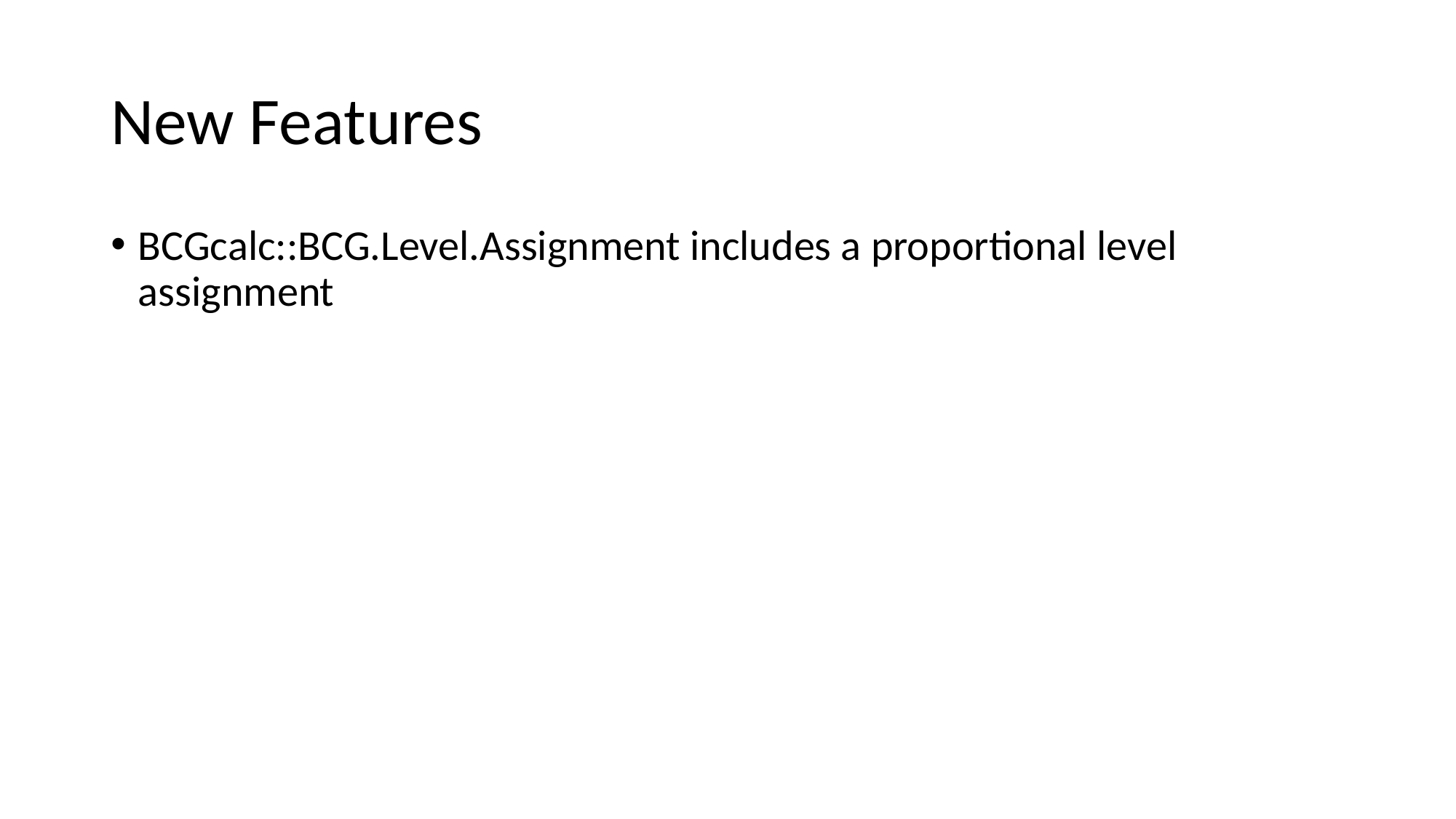

# New Features
BCGcalc::BCG.Level.Assignment includes a proportional level assignment